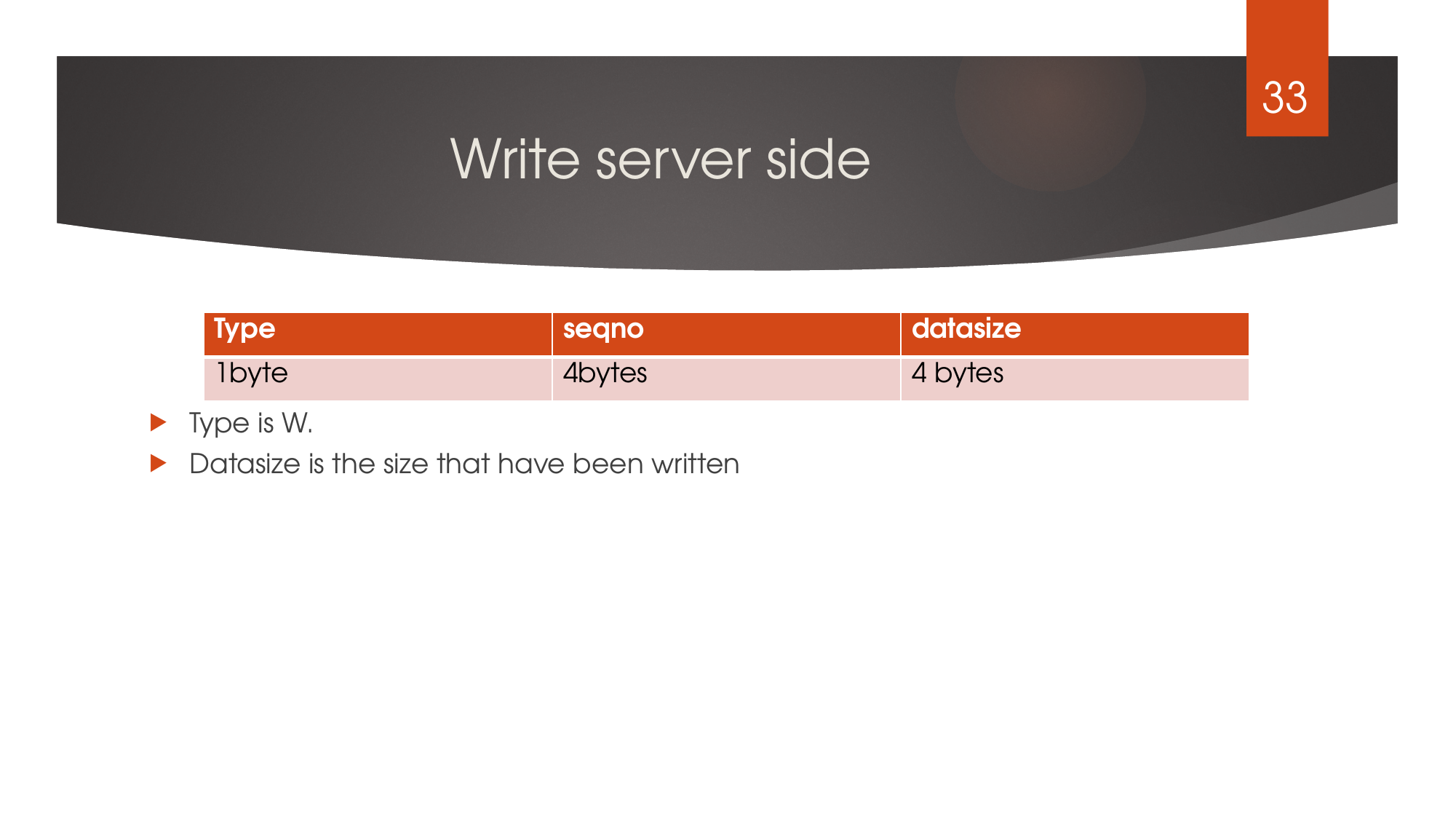

33
# Write server side
| Type | seqno | datasize |
| --- | --- | --- |
| 1byte | 4bytes | 4 bytes |
Type is W.
Datasize is the size that have been written